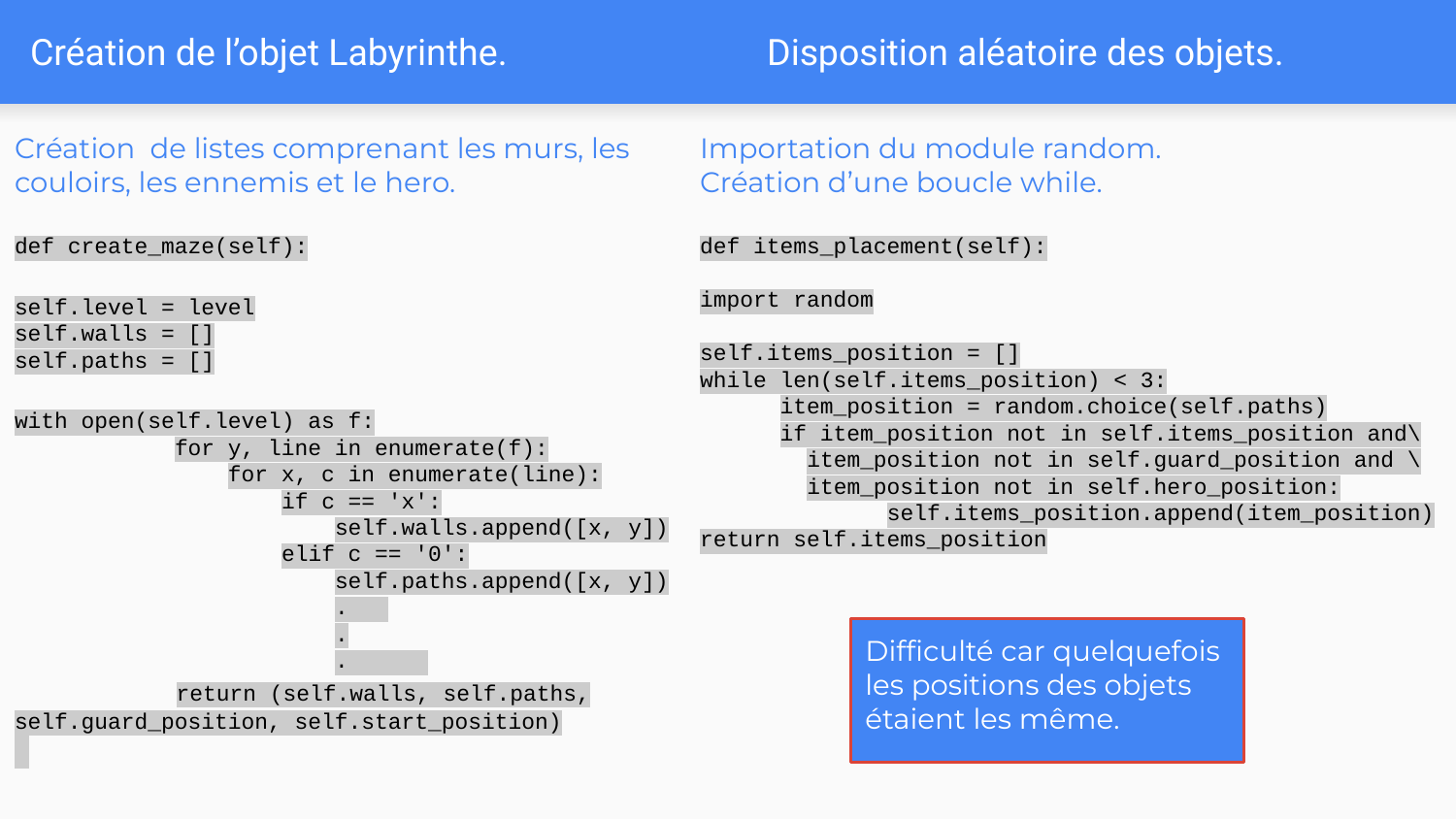

# Création de l’objet Labyrinthe.                             Disposition aléatoire des objets.
Importation du module random.
Création d’une boucle while.

def items_placement(self):

import random

self.items_position = []
while len(self.items_position) < 3:
      item_position = random.choice(self.paths)
      if item_position not in self.items_position and\
        item_position not in self.guard_position and \
        item_position not in self.hero_position:
              self.items_position.append(item_position)
return self.items_position

Création  de listes comprenant les murs, les couloirs, les ennemis et le hero.

def create_maze(self):

self.level = level
self.walls = []
self.paths = []

with open(self.level) as f:
            for y, line in enumerate(f):
                for x, c in enumerate(line):
                    if c == 'x':
                        self.walls.append([x, y])
                    elif c == '0':
                        self.paths.append([x, y])
                        .
                        .
                        .
                       return (self.walls, self.paths, self.guard_position, self.start_position)

Difficulté car quelquefois les positions des objets étaient les même.